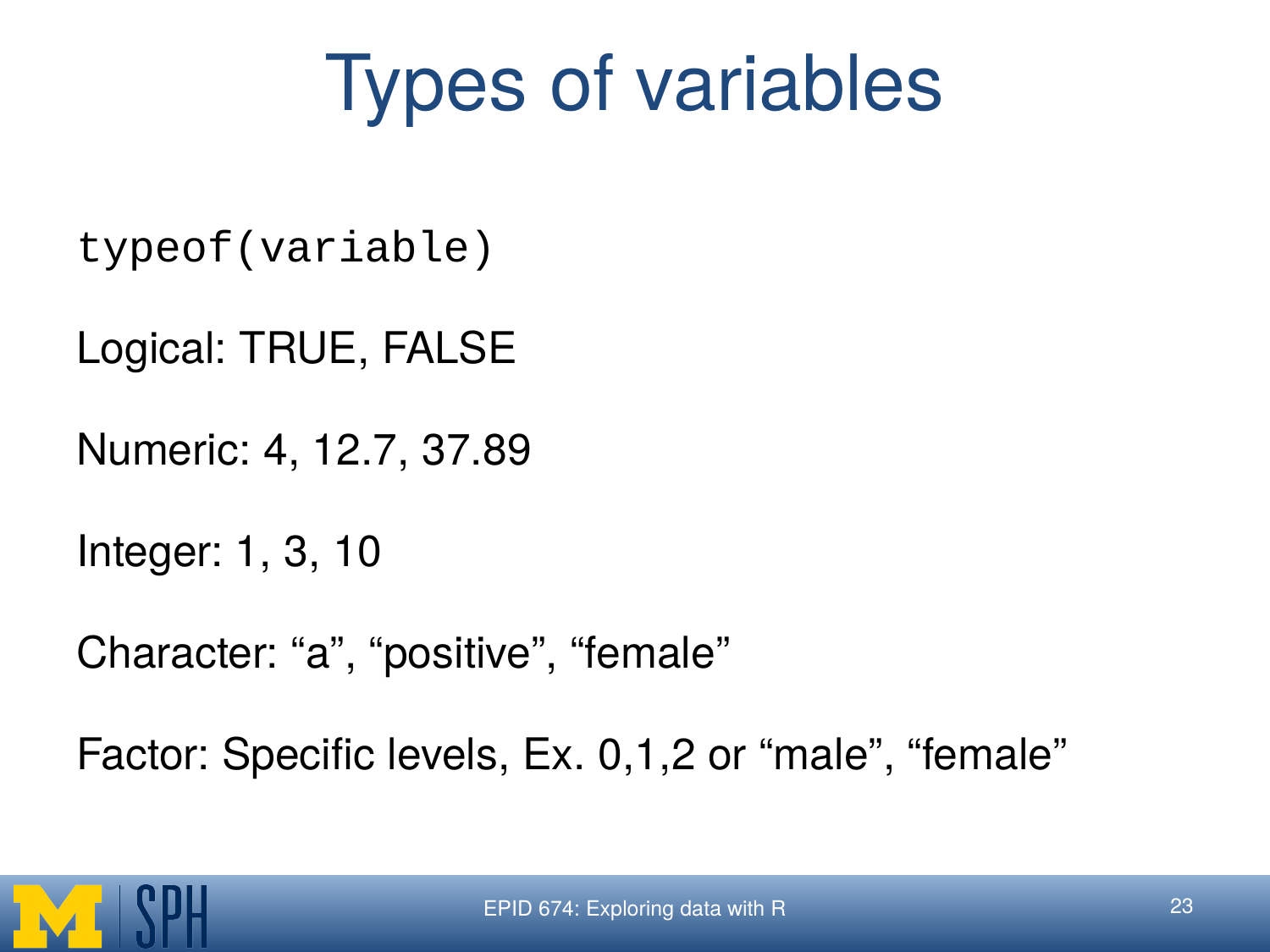

# Types of variables
typeof(variable)

Logical: TRUE, FALSE

Numeric: 4, 12.7, 37.89

Integer: 1, 3, 10

Character: “a”, “positive”, “female”

Factor: Specific levels, Ex. 0,1,2 or “male”, “female”
EPID 674: Exploring data with R
23